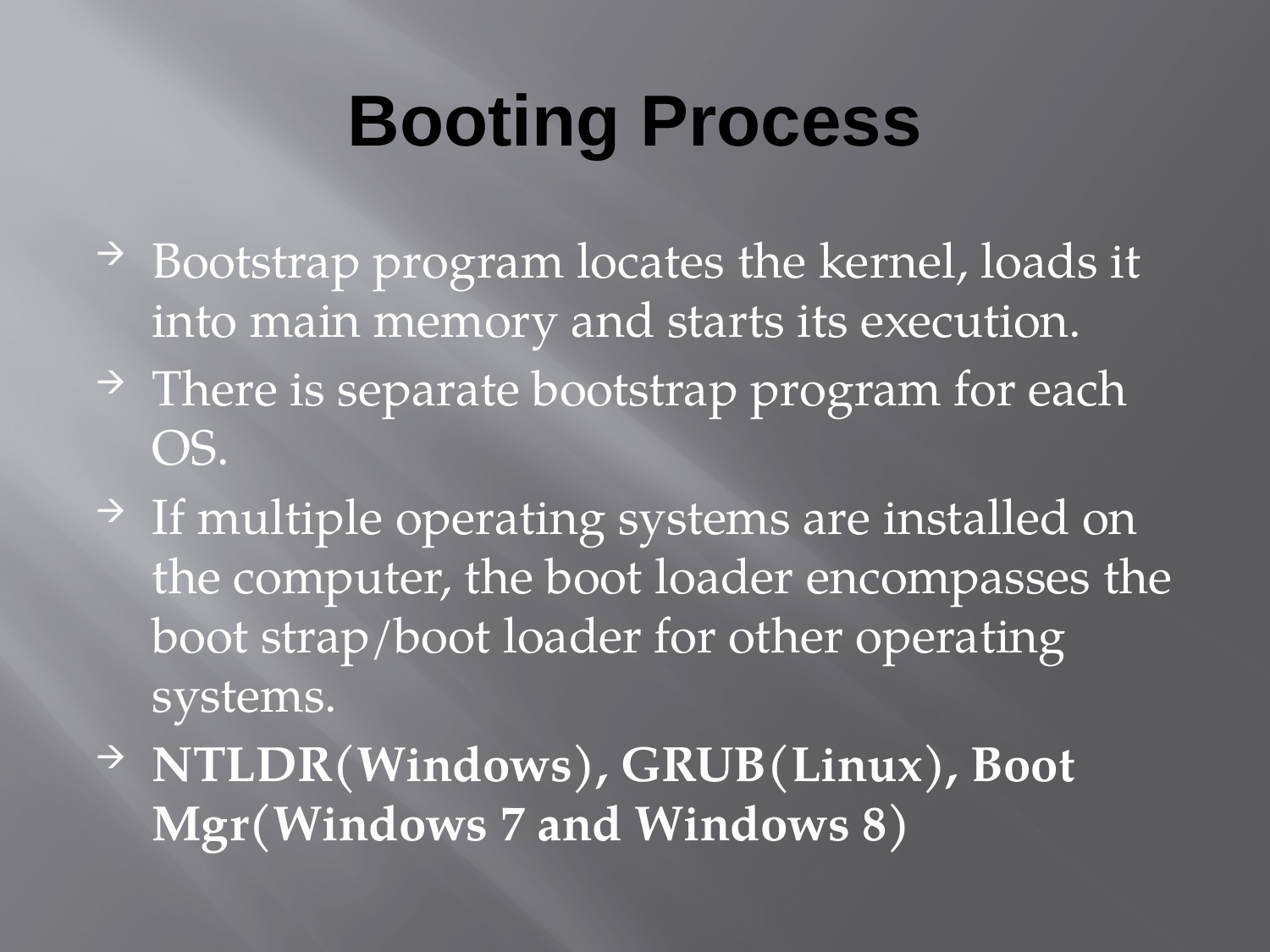

# Booting Process
Bootstrap program locates the kernel, loads it into main memory and starts its execution.
There is separate bootstrap program for each OS.
If multiple operating systems are installed on the computer, the boot loader encompasses the boot strap/boot loader for other operating systems.
NTLDR(Windows), GRUB(Linux), Boot Mgr(Windows 7 and Windows 8)